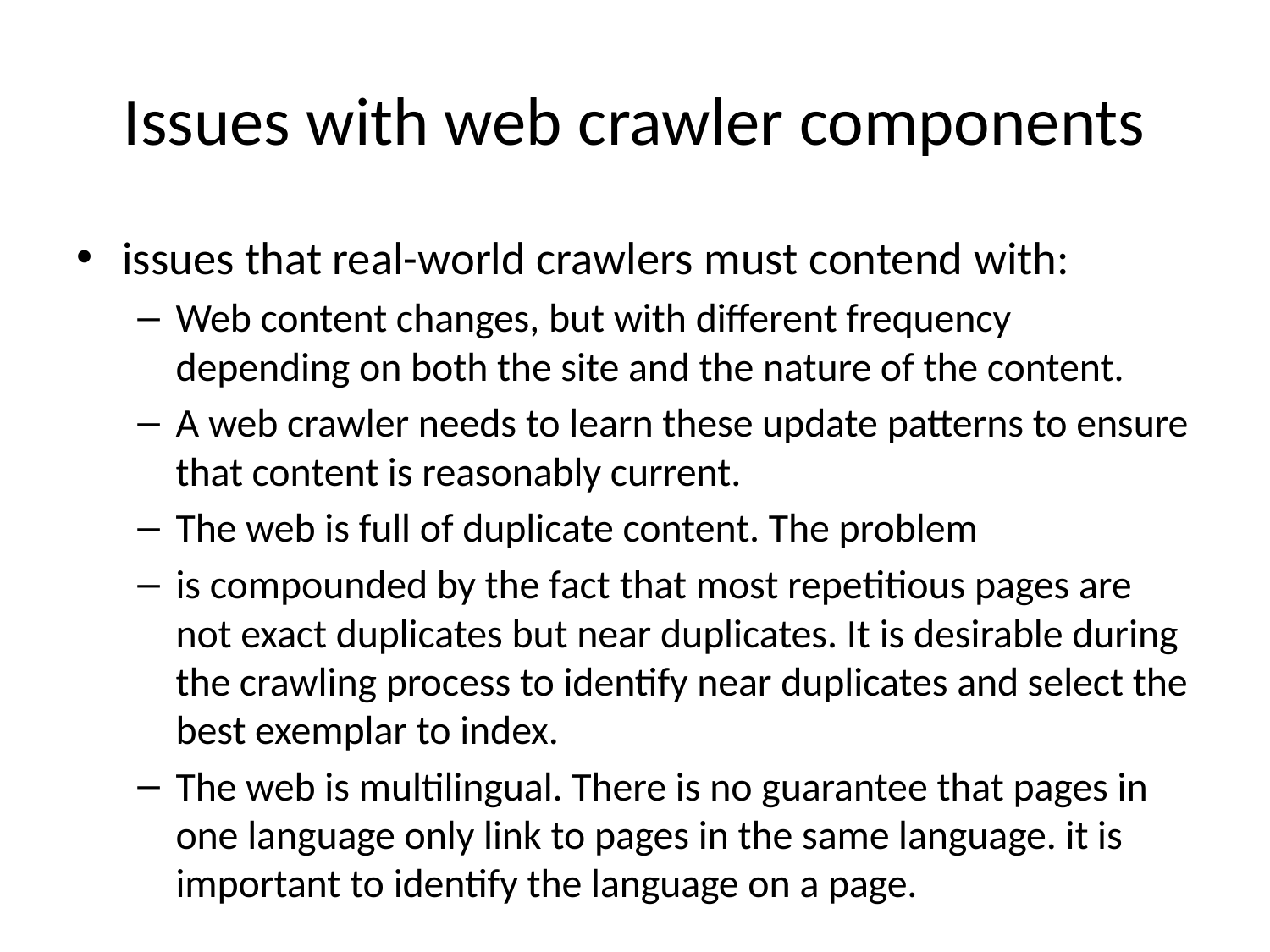

# Issues with web crawler components
issues that real-world crawlers must contend with:
Web content changes, but with different frequency depending on both the site and the nature of the content.
A web crawler needs to learn these update patterns to ensure that content is reasonably current.
The web is full of duplicate content. The problem
is compounded by the fact that most repetitious pages are not exact duplicates but near duplicates. It is desirable during the crawling process to identify near duplicates and select the best exemplar to index.
The web is multilingual. There is no guarantee that pages in one language only link to pages in the same language. it is important to identify the language on a page.